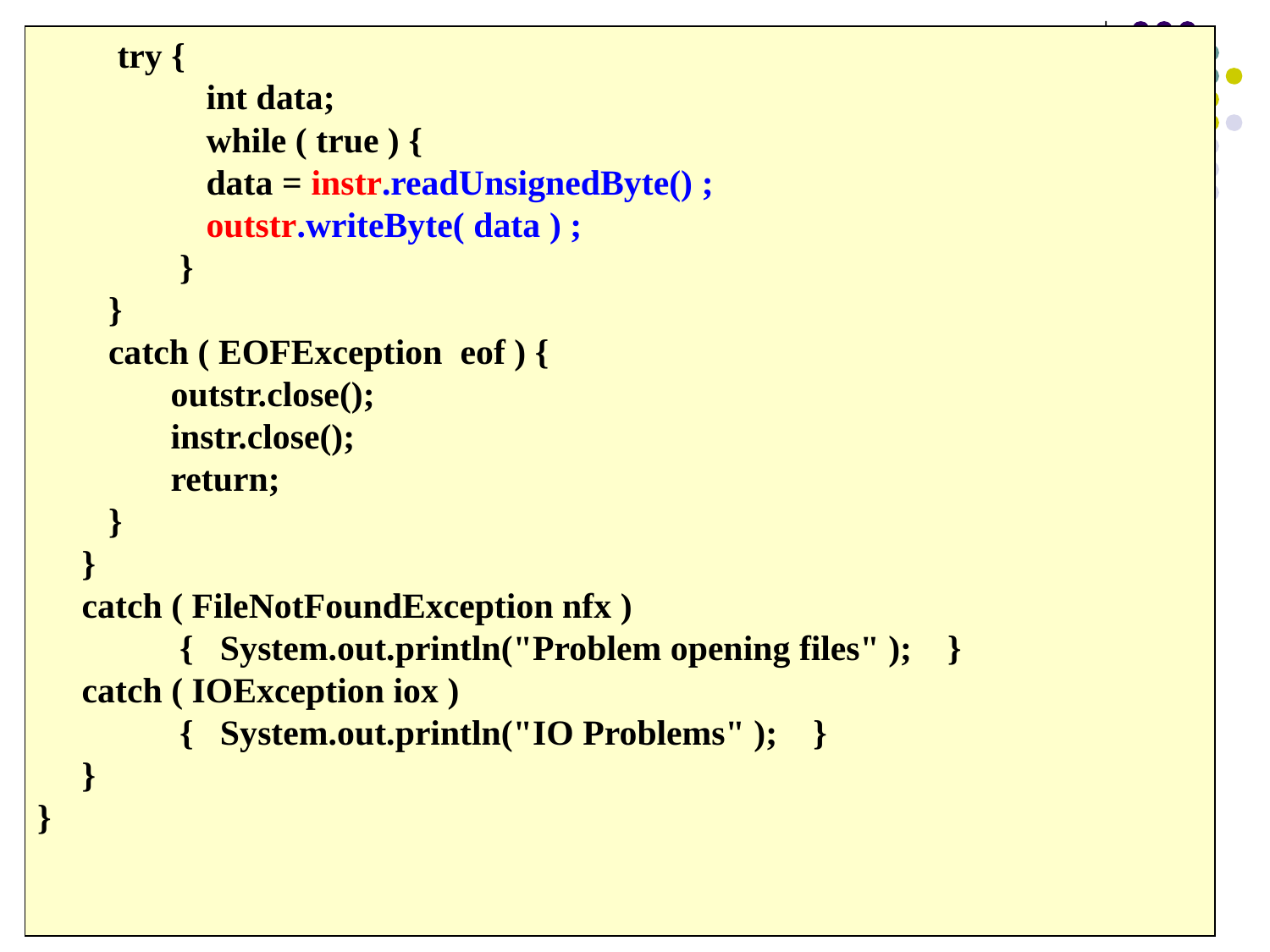

try {
                   int data;
                   while ( true ) {
                   data = instr.readUnsignedByte() ;
                   outstr.writeByte( data ) ;
                }
        }
        catch ( EOFException  eof ) {
               outstr.close();
               instr.close();
               return;
        }
     }
     catch ( FileNotFoundException nfx )
                {   System.out.println("Problem opening files" );    }
     catch ( IOException iox )
                {   System.out.println("IO Problems" );    }
     }
}
#